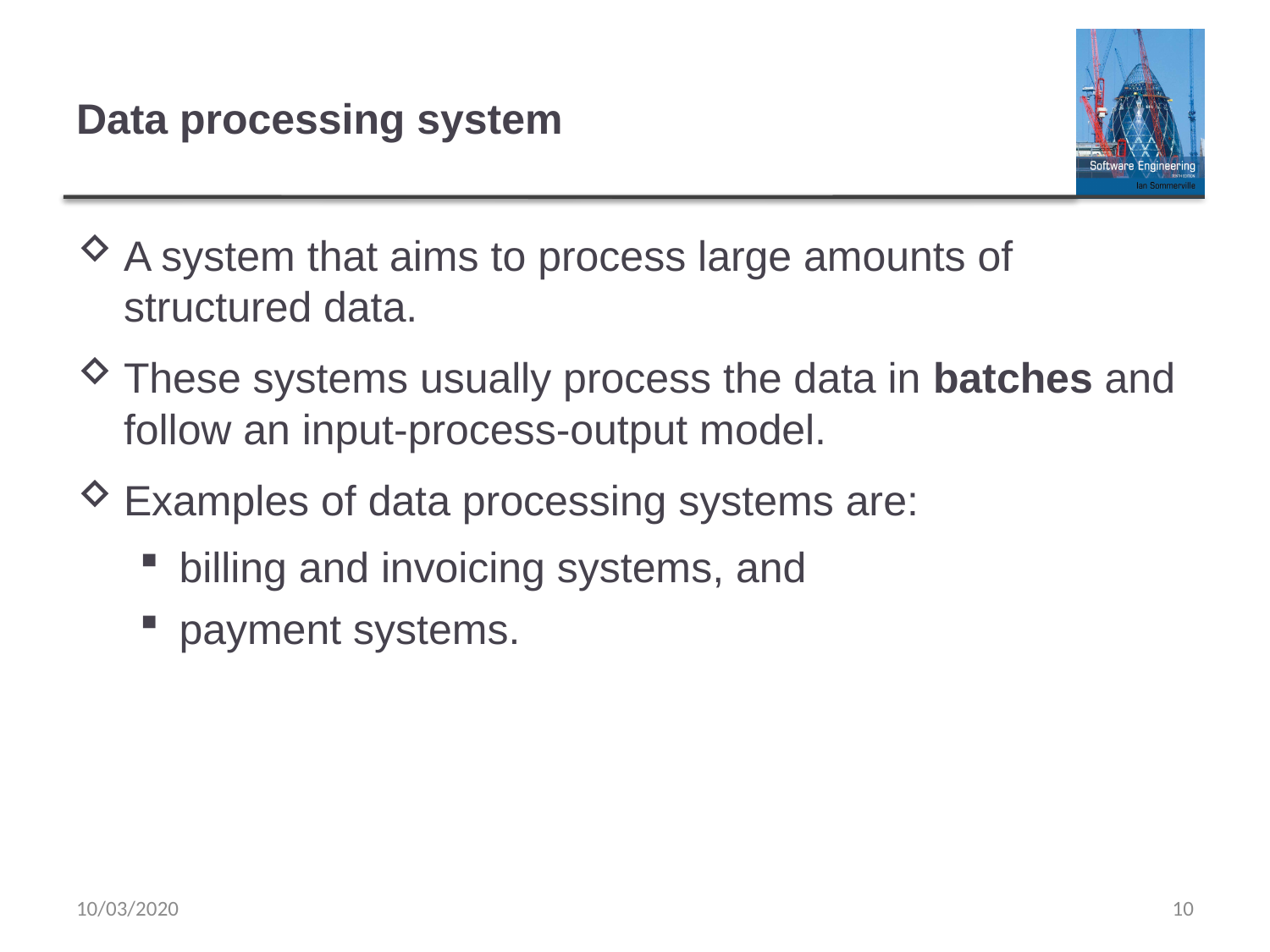

# Data processing system
A system that aims to process large amounts of structured data.
These systems usually process the data in batches and follow an input-process-output model.
Examples of data processing systems are:
billing and invoicing systems, and
payment systems.
10/03/2020
10